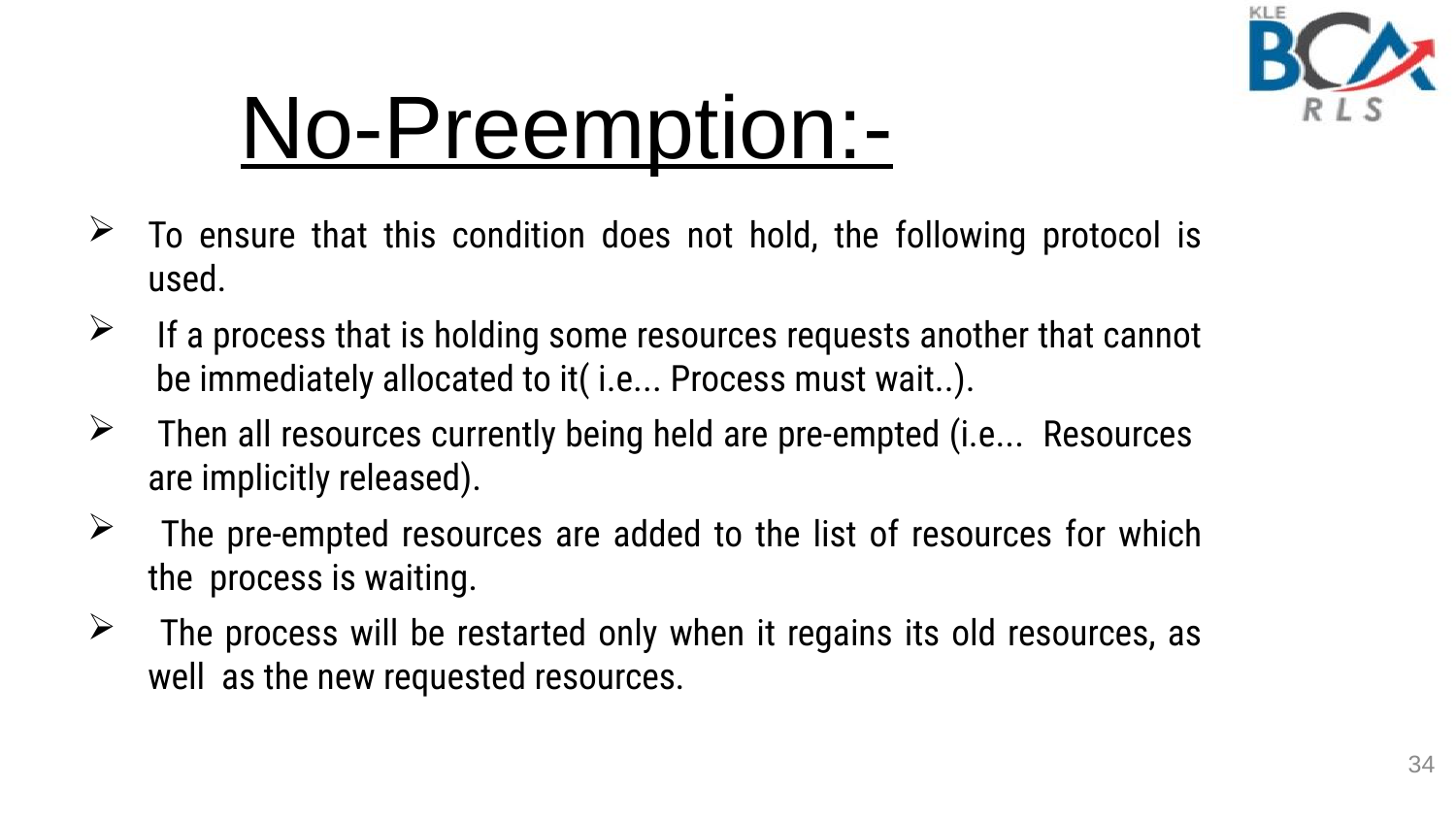

# No-Preemption:-
To ensure that this condition does not hold, the following protocol is used.
 If a process that is holding some resources requests another that cannot  be immediately allocated to it( i.e... Process must wait..).
 Then all resources currently being held are pre-empted (i.e...  Resources  are implicitly released).
 The pre-empted resources are added to the list of resources for which the  process is waiting.
 The process will be restarted only when it regains its old resources, as well  as the new requested resources.

34